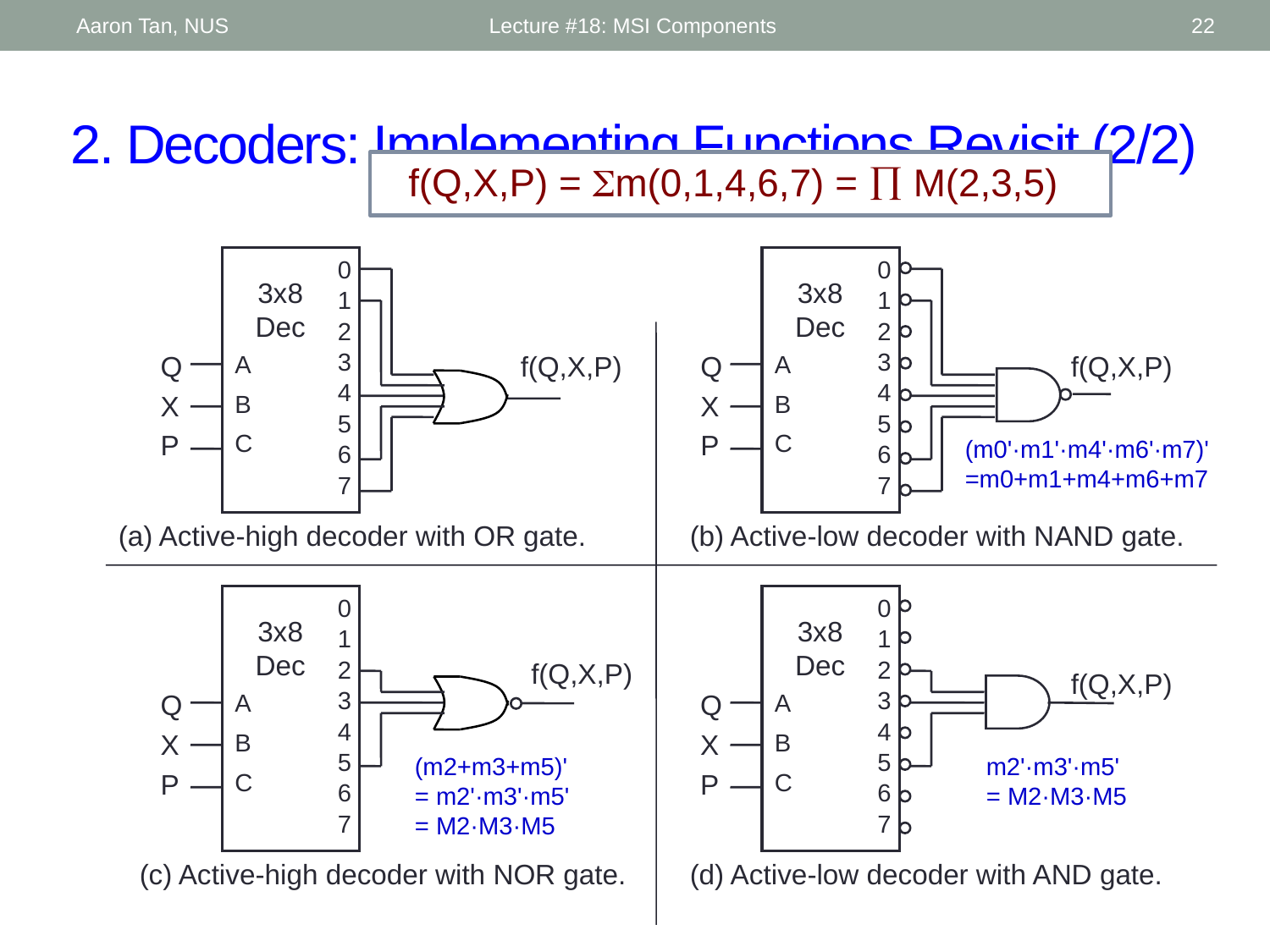

Aaron Tan, NUS
Lecture #18: MSI Components
22
# 2. Decoders: Implementing Functions Revisit (2/2)
	f(Q,X,P) = Σm(0,1,4,6,7) = ∏ M(2,3,5)

0
1
2
3
4
5
6
7
3x8
Dec

Q
X
P
A
B
C
f(Q,X,P)

(a) Active-high decoder with OR gate.

0
1
2
3
4
5
6
7

3x8
Dec

Q
X
P
A
B
C

f(Q,X,P)
(b) Active-low decoder with NAND gate.

(m0'·m1'·m4'·m6'·m7)'
=m0+m1+m4+m6+m7

0
1
2
3
4
5
6
7
3x8
Dec
f(Q,X,P)

Q
X
P
A
B
C

(c) Active-high decoder with NOR gate.

0
1
2
3
4
5
6
7

3x8
Dec

Q
X
P
A
B
C

f(Q,X,P)
(d) Active-low decoder with AND gate.
(m2+m3+m5)'
= m2'·m3'·m5'
= M2·M3·M5
m2'·m3'·m5'
= M2·M3·M5